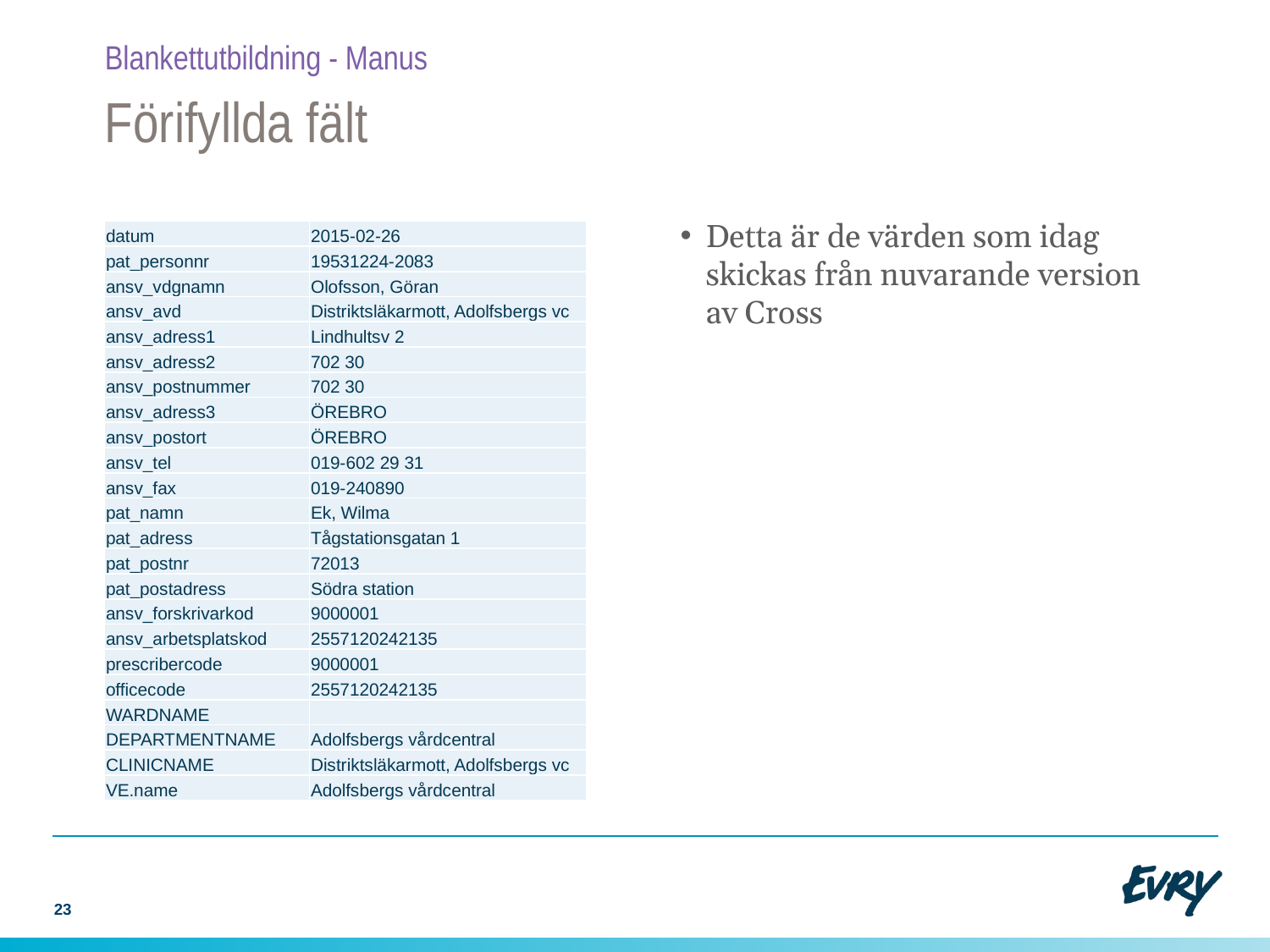

Blankettutbildning - Manus
# Förifyllda fält
Detta är de värden som idag skickas från nuvarande version av Cross
| datum | 2015-02-26 |
| --- | --- |
| pat\_personnr | 19531224-2083 |
| ansv\_vdgnamn | Olofsson, Göran |
| ansv\_avd | Distriktsläkarmott, Adolfsbergs vc |
| ansv\_adress1 | Lindhultsv 2 |
| ansv\_adress2 | 702 30 |
| ansv\_postnummer | 702 30 |
| ansv\_adress3 | ÖREBRO |
| ansv\_postort | ÖREBRO |
| ansv\_tel | 019-602 29 31 |
| ansv\_fax | 019-240890 |
| pat\_namn | Ek, Wilma |
| pat\_adress | Tågstationsgatan 1 |
| pat\_postnr | 72013 |
| pat\_postadress | Södra station |
| ansv\_forskrivarkod | 9000001 |
| ansv\_arbetsplatskod | 2557120242135 |
| prescribercode | 9000001 |
| officecode | 2557120242135 |
| WARDNAME |  |
| DEPARTMENTNAME | Adolfsbergs vårdcentral |
| CLINICNAME | Distriktsläkarmott, Adolfsbergs vc |
| VE.name | Adolfsbergs vårdcentral |

23